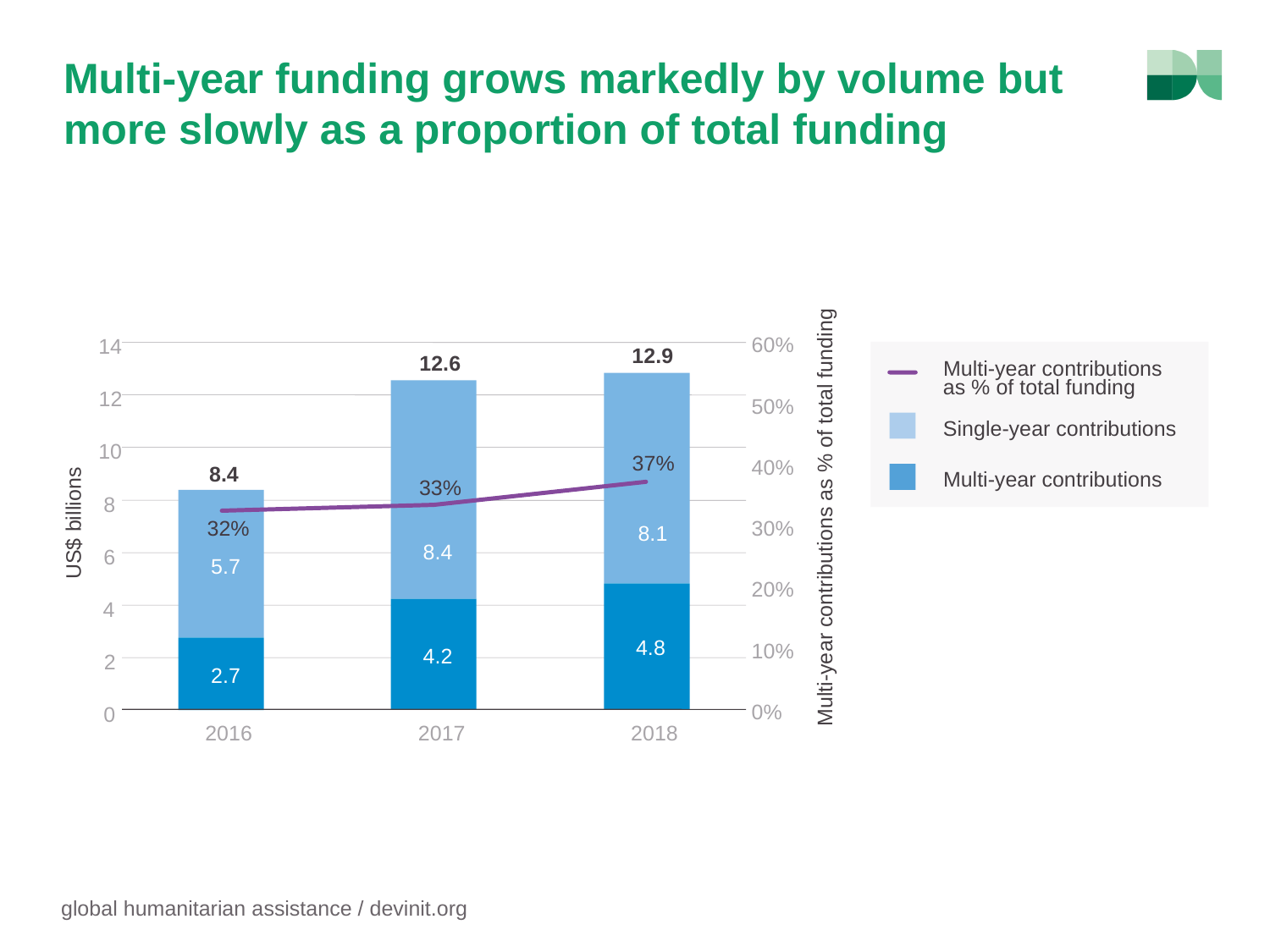

# Multi-year funding grows markedly by volume but more slowly as a proportion of total funding
60%

14

12.9
12.6
Multi-year contributions

as % of total funding

12
50%

Single-year contributions
10

37%
40%
8.4

Multi-year contributions
33%

8

Multi-year contributions as % of total funding
US$ billions
32%
30%
8.1
8.4
6

5.7
20%

4

4.8

10%
4.2
2

2.7
0%
0

2016
2017
2018
global humanitarian assistance / devinit.org